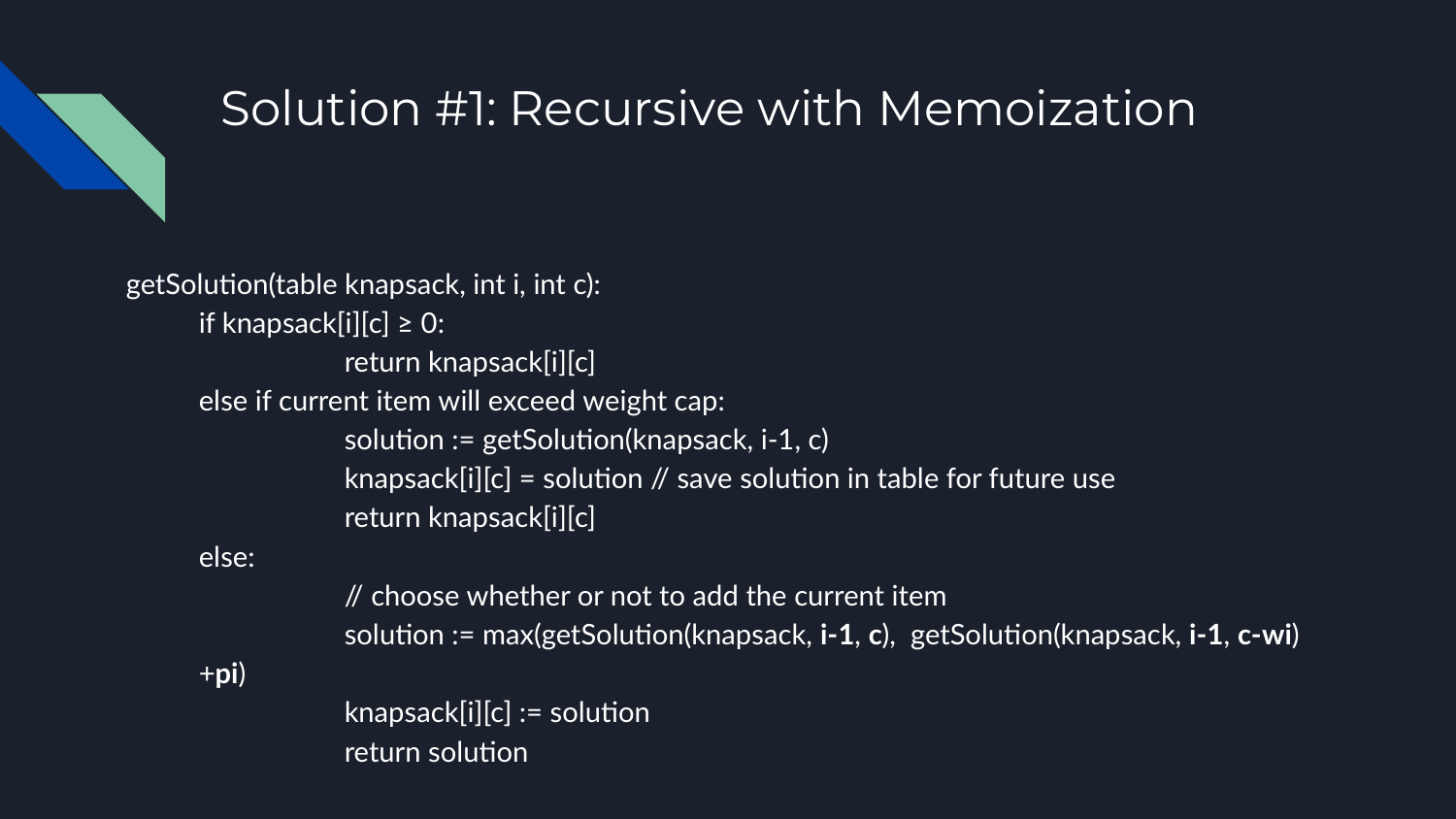

# Solution #1: Recursive with Memoization
getSolution(table knapsack, int i, int c):
if knapsack[i][c] ≥ 0:
	return knapsack[i][c]
else if current item will exceed weight cap:
	solution := getSolution(knapsack, i-1, c)
	knapsack[i][c] = solution // save solution in table for future use
	return knapsack[i][c]
else:
	// choose whether or not to add the current item
	solution := max(getSolution(knapsack, i-1, c),  getSolution(knapsack, i-1, c-wi)+pi)
	knapsack[i][c] := solution
	return solution